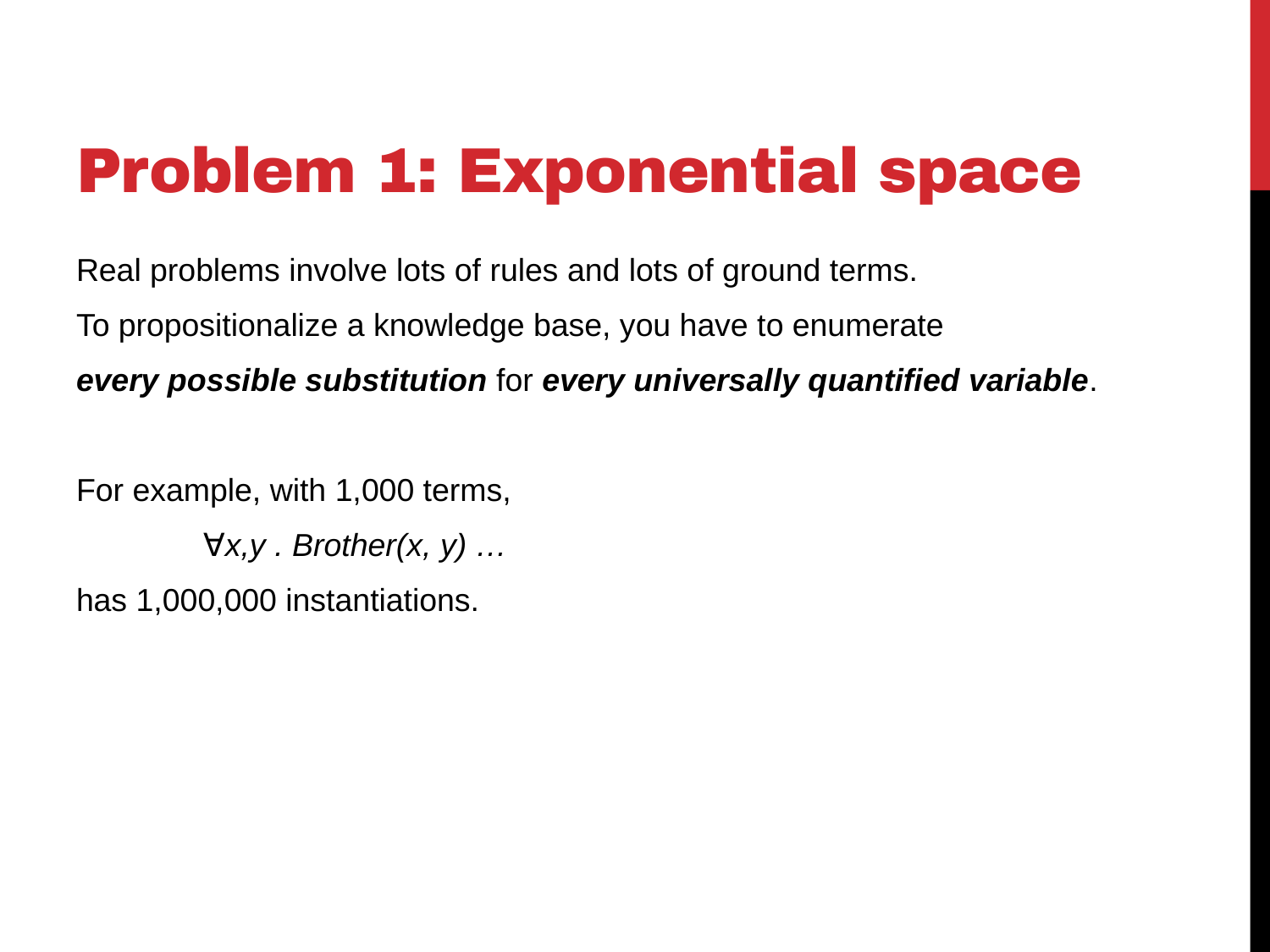

# Problem 1: Exponential space
Real problems involve lots of rules and lots of ground terms.
To propositionalize a knowledge base, you have to enumerate
every possible substitution for every universally quantified variable.

For example, with 1,000 terms,
	∀x,y . Brother(x, y) …
has 1,000,000 instantiations.